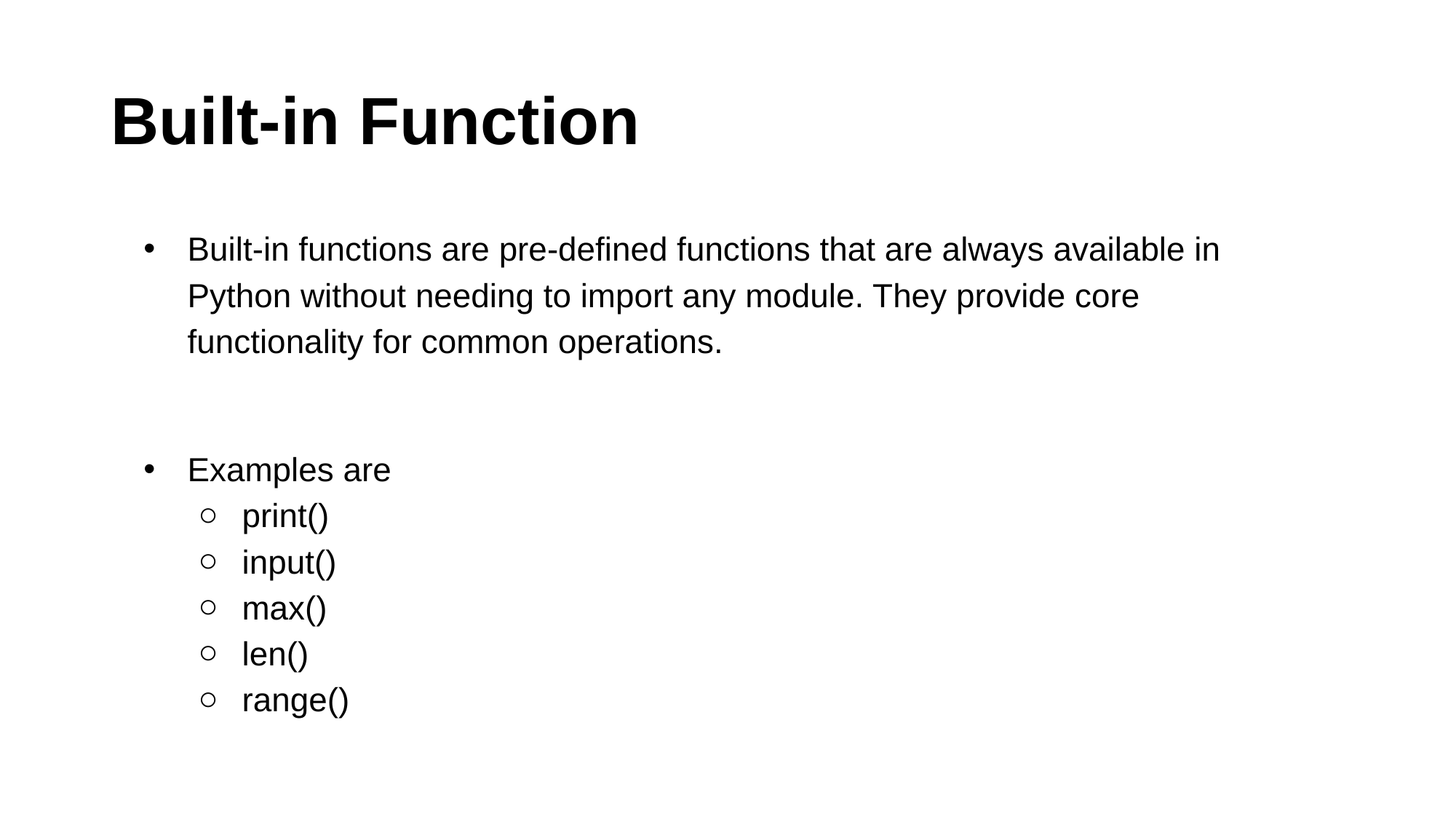

# Built-in Function
Built-in functions are pre-defined functions that are always available in Python without needing to import any module. They provide core functionality for common operations.

Examples are
print()
input()
max()
len()
range()